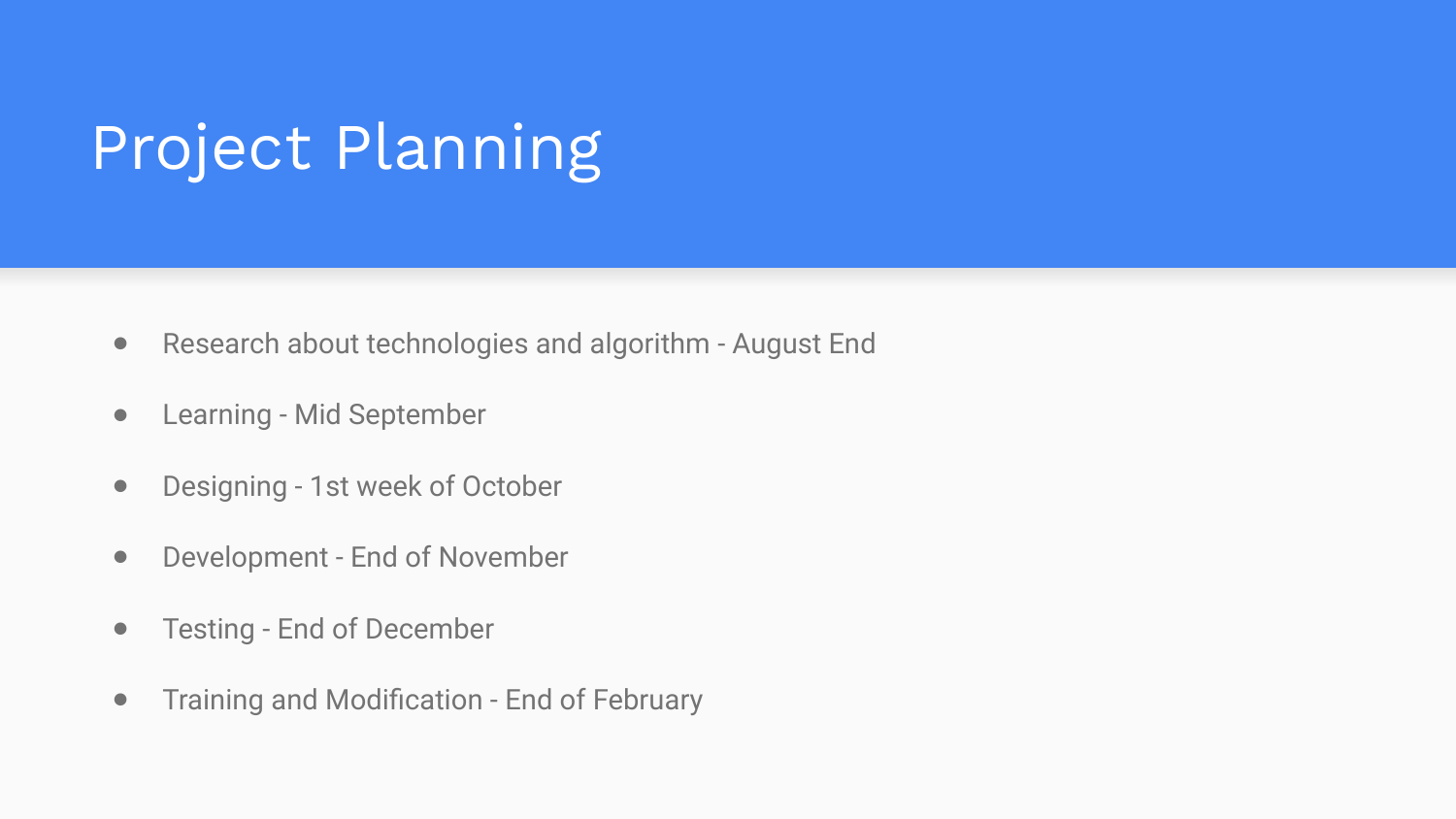

# Project Planning
Research about technologies and algorithm - August End
Learning - Mid September
Designing - 1st week of October
Development - End of November
Testing - End of December
Training and Modification - End of February